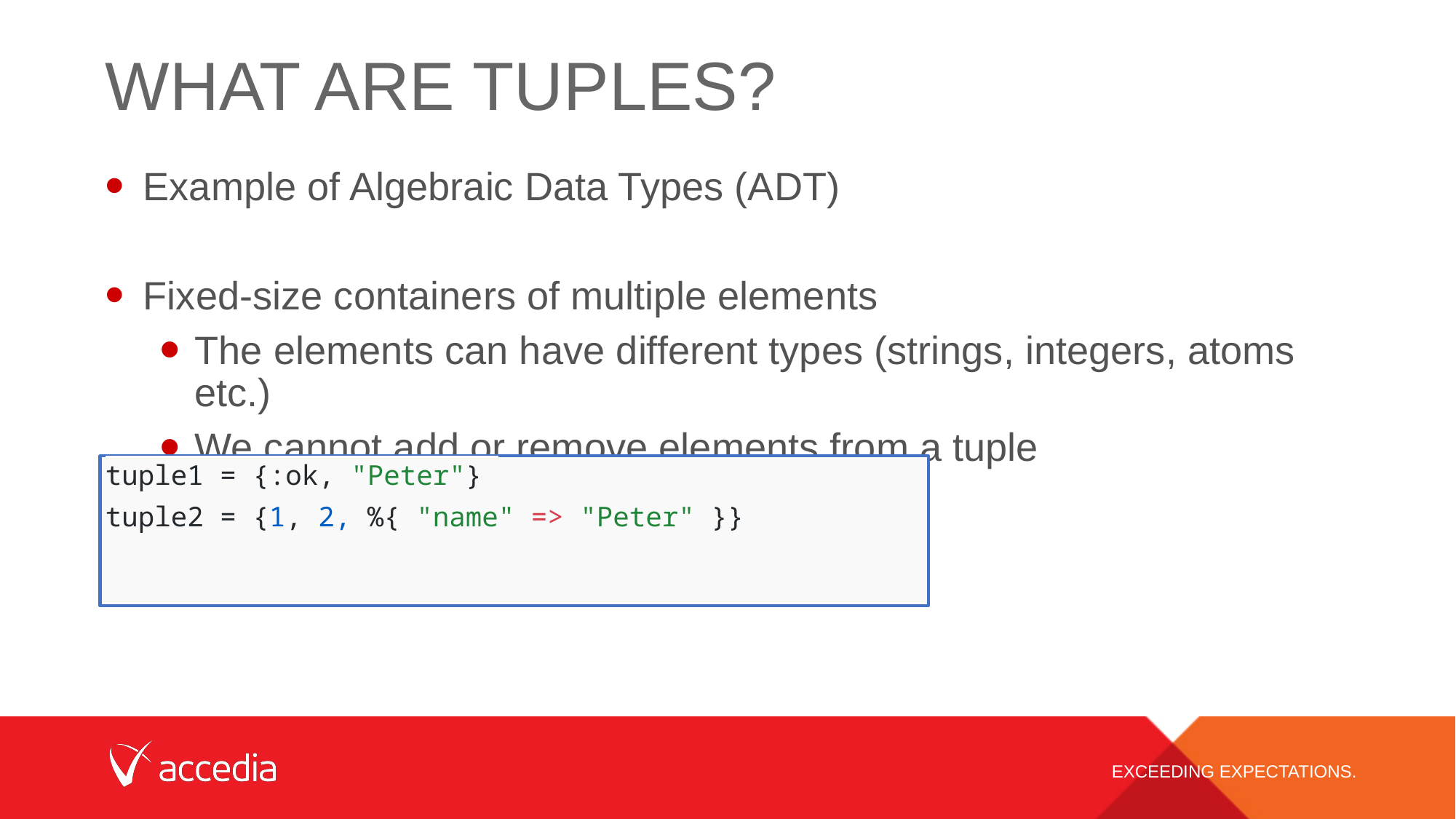

# What are tuples?
Example of Algebraic Data Types (ADT)

Fixed-size containers of multiple elements
The elements can have different types (strings, integers, atoms etc.)
We cannot add or remove elements from a tuple

tuple1 = {:ok, "Peter"}
tuple2 = {1, 2, %{ "name" => "Peter" }}